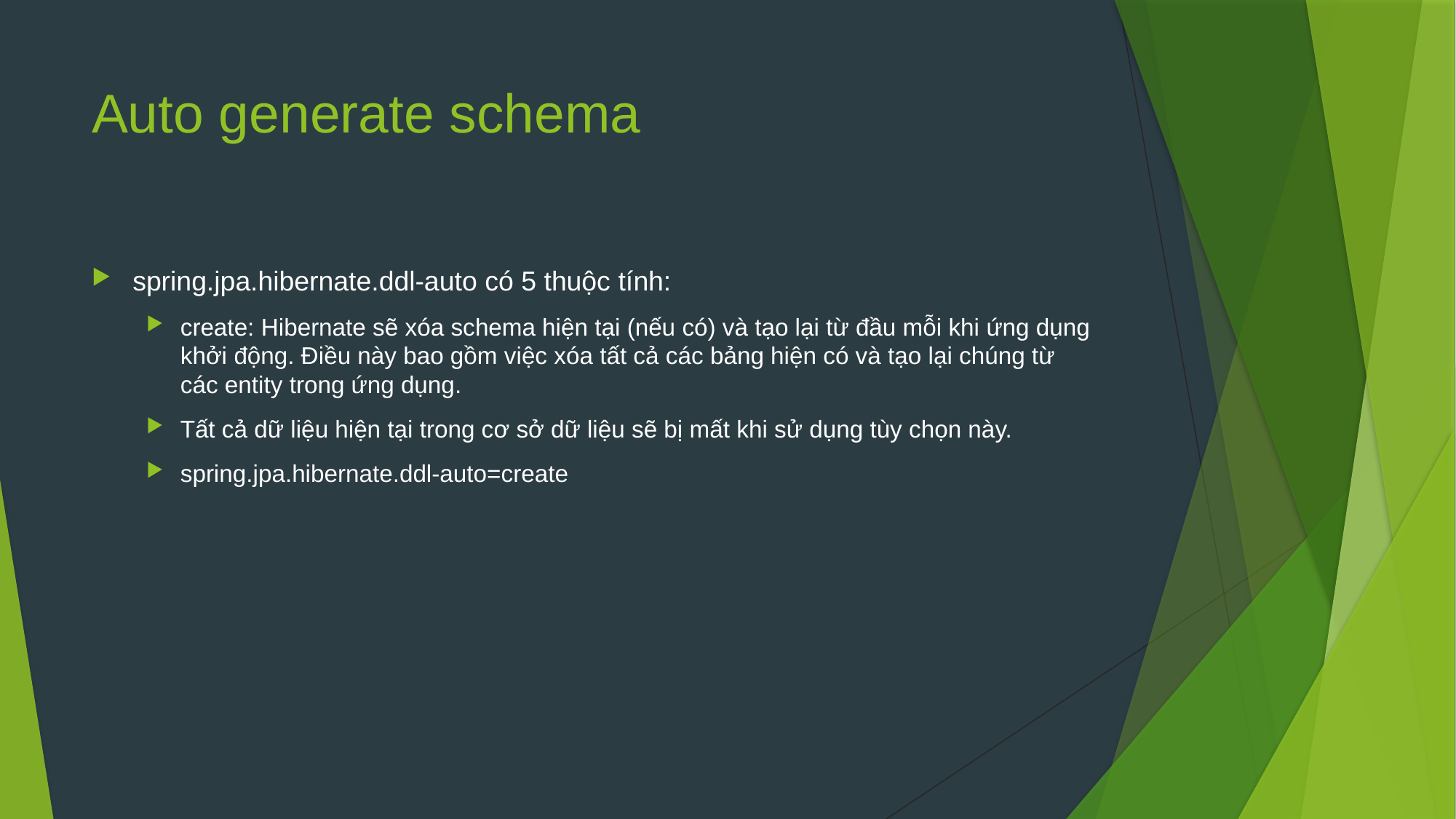

# Auto generate schema
spring.jpa.hibernate.ddl-auto có 5 thuộc tính:
create: Hibernate sẽ xóa schema hiện tại (nếu có) và tạo lại từ đầu mỗi khi ứng dụng khởi động. Điều này bao gồm việc xóa tất cả các bảng hiện có và tạo lại chúng từ các entity trong ứng dụng.
Tất cả dữ liệu hiện tại trong cơ sở dữ liệu sẽ bị mất khi sử dụng tùy chọn này.
spring.jpa.hibernate.ddl-auto=create